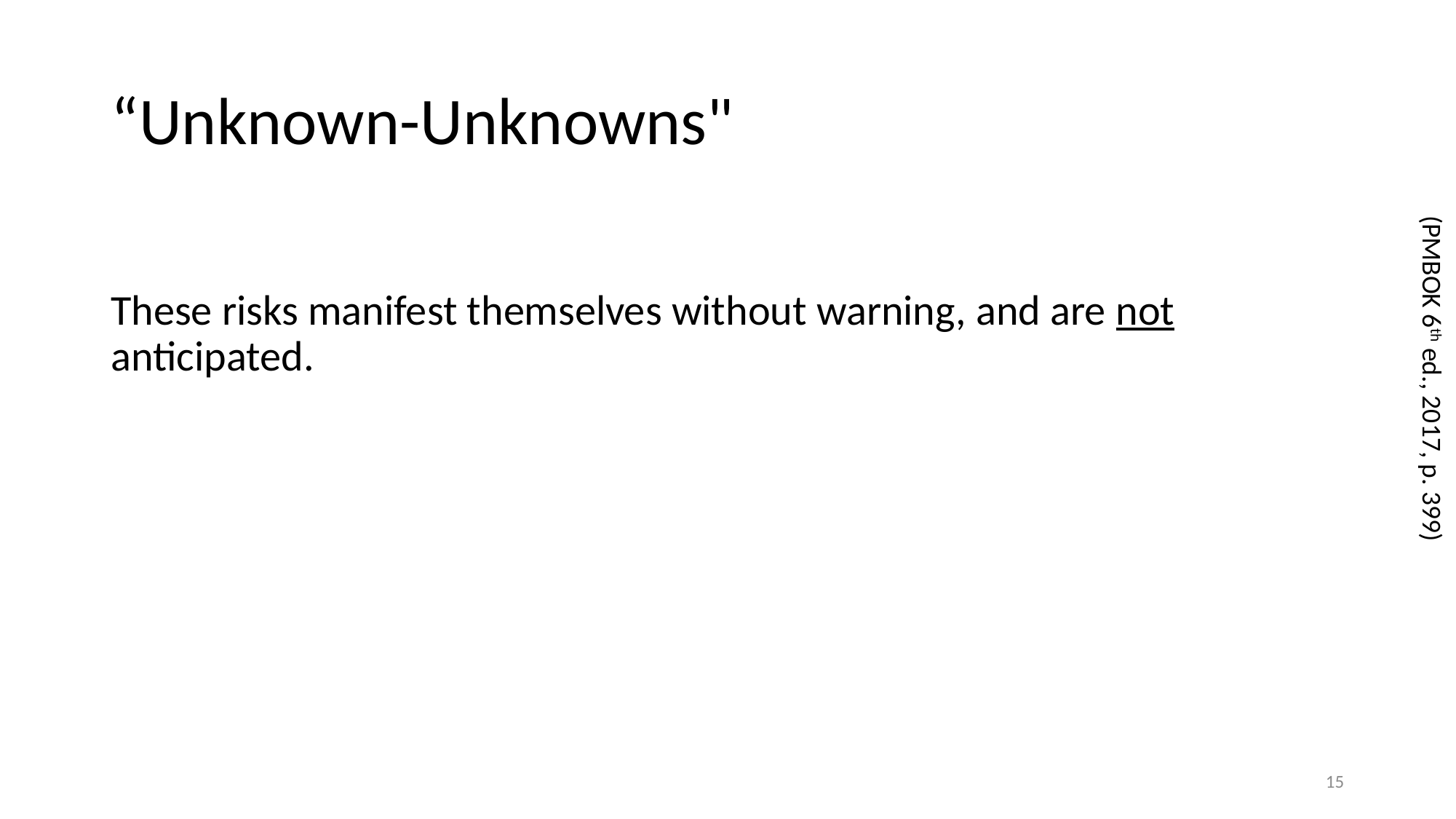

# “Unknown-Unknowns"
These risks manifest themselves without warning, and are not anticipated.

(PMBOK 6th ed., 2017, p. 399)
15